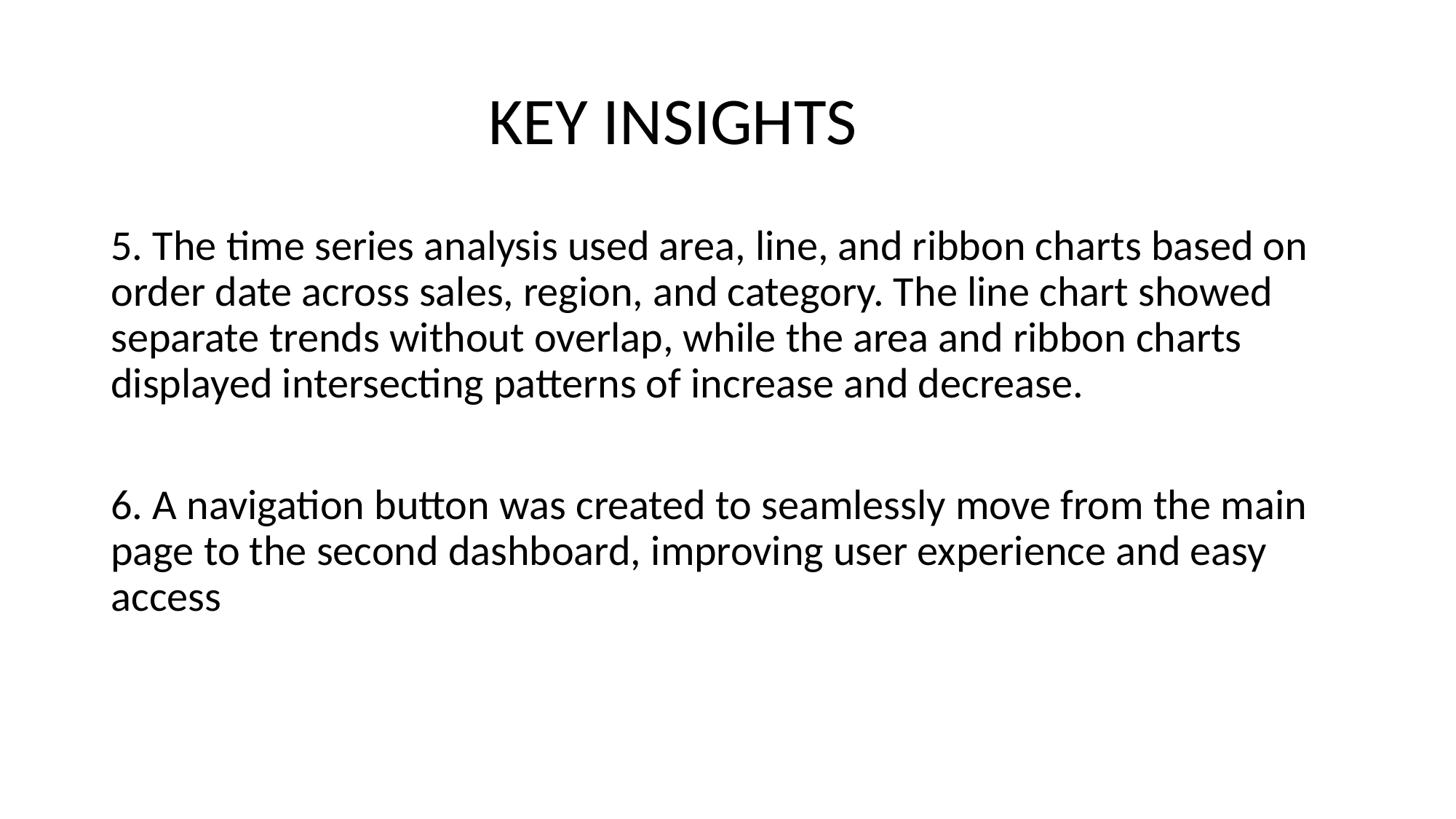

# KEY INSIGHTS
5. The time series analysis used area, line, and ribbon charts based on order date across sales, region, and category. The line chart showed separate trends without overlap, while the area and ribbon charts displayed intersecting patterns of increase and decrease.

6. A navigation button was created to seamlessly move from the main page to the second dashboard, improving user experience and easy access